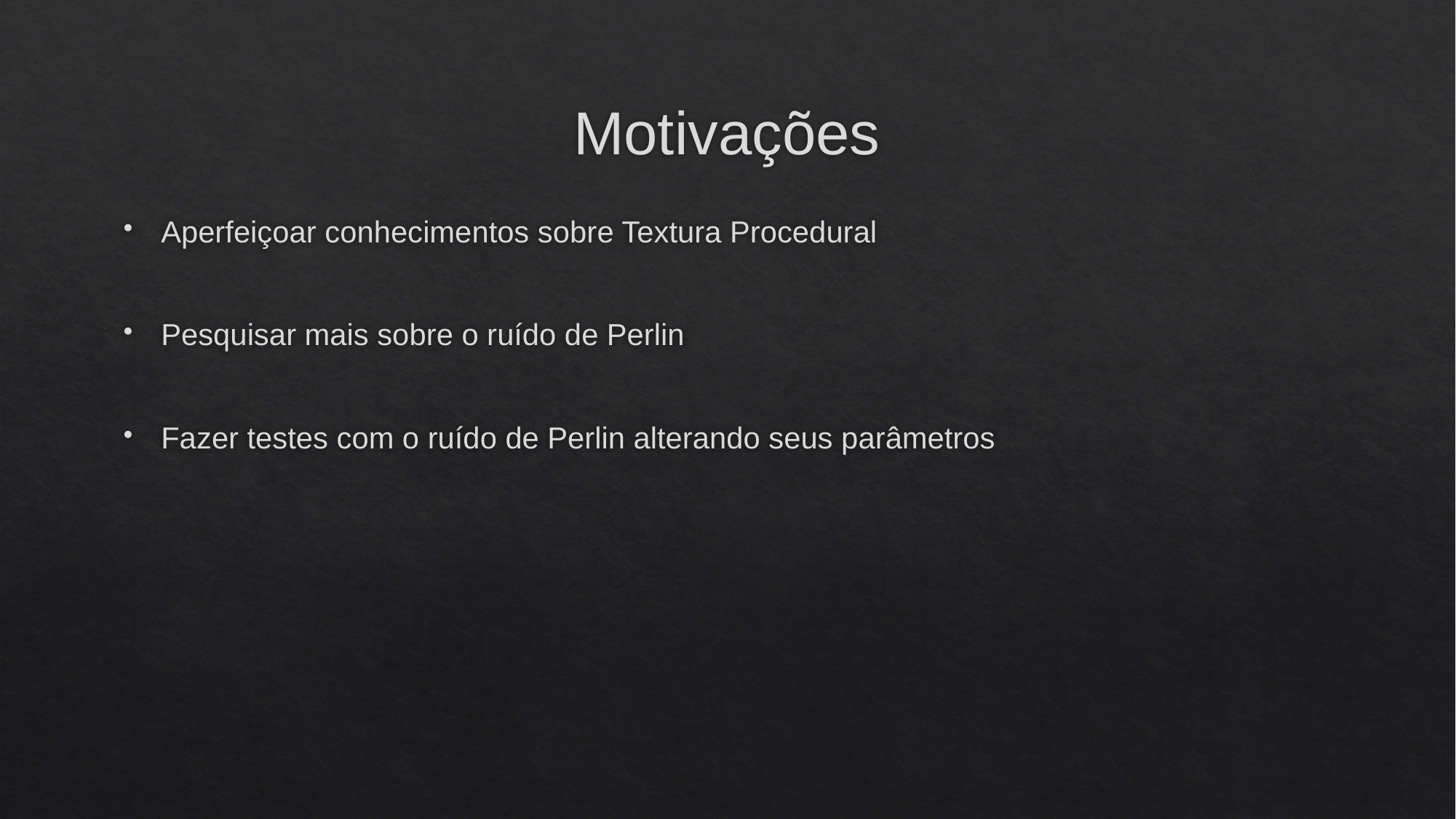

# Motivações
Aperfeiçoar conhecimentos sobre Textura Procedural

Pesquisar mais sobre o ruído de Perlin

Fazer testes com o ruído de Perlin alterando seus parâmetros